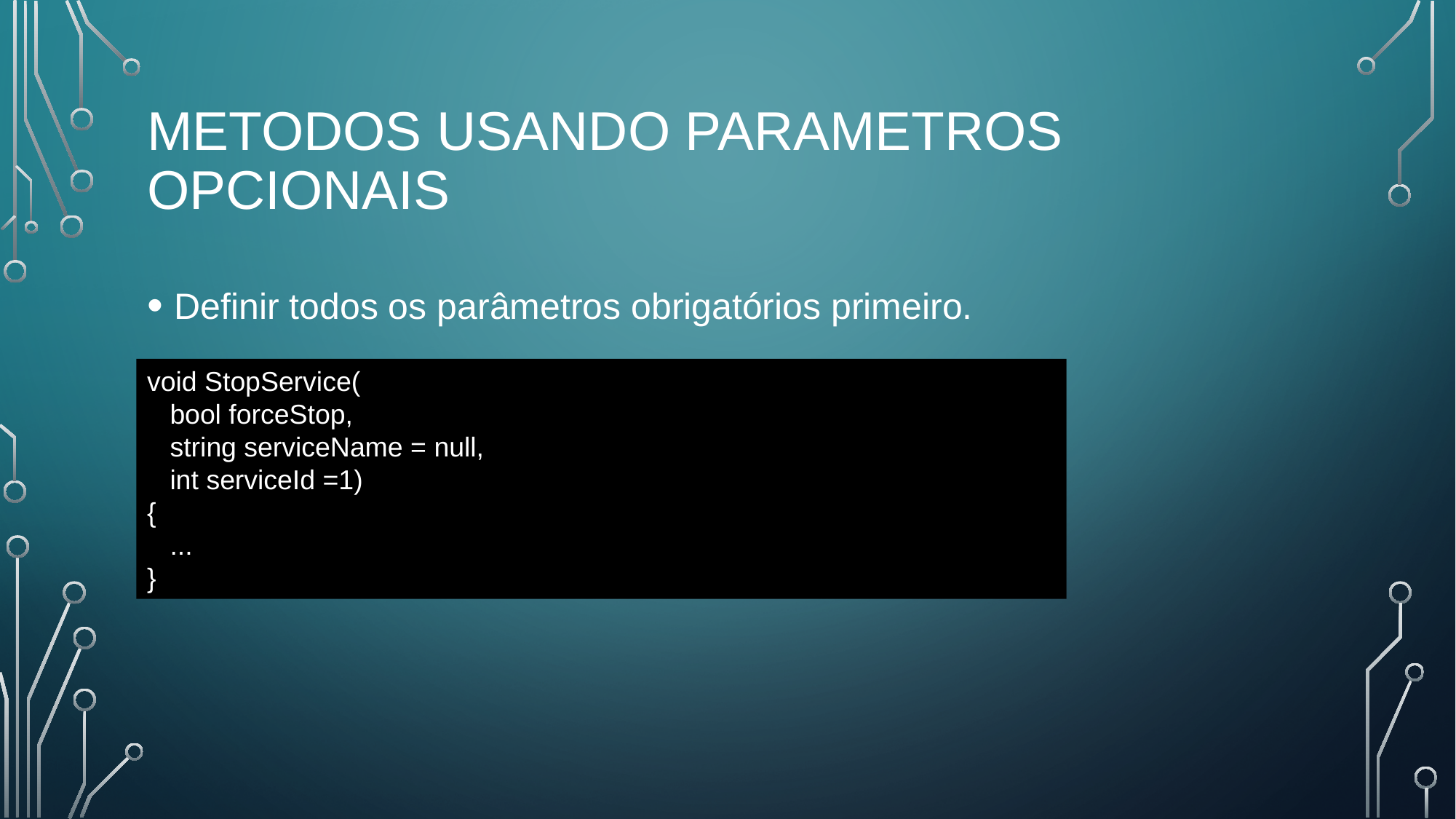

# METODOS USANDO PARAMETROS OPCIONAIS
Definir todos os parâmetros obrigatórios primeiro.
void StopService(
   bool forceStop,
   string serviceName = null,
   int serviceId =1)
{
   ...
}